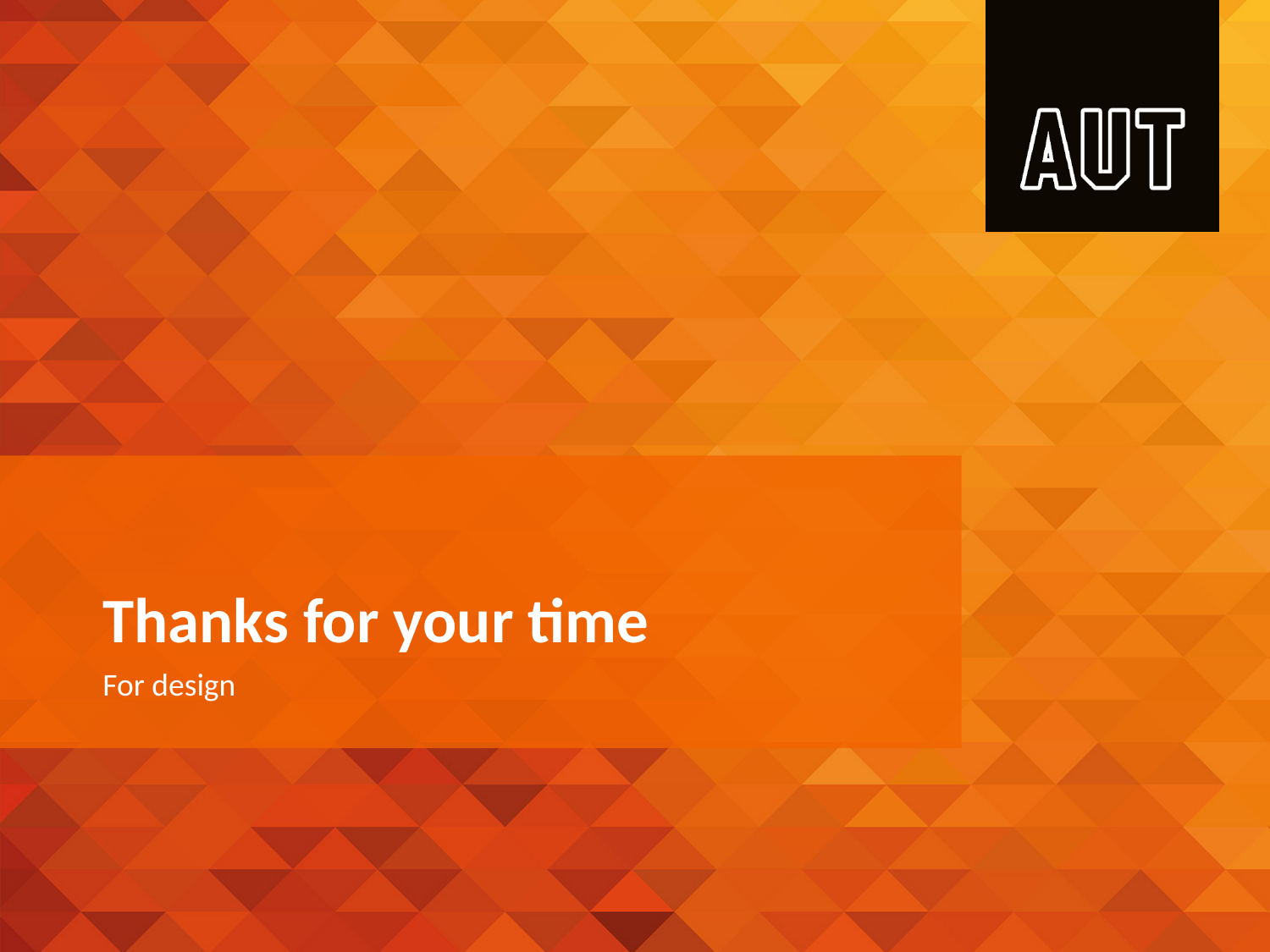

# Thanks for your time
For design